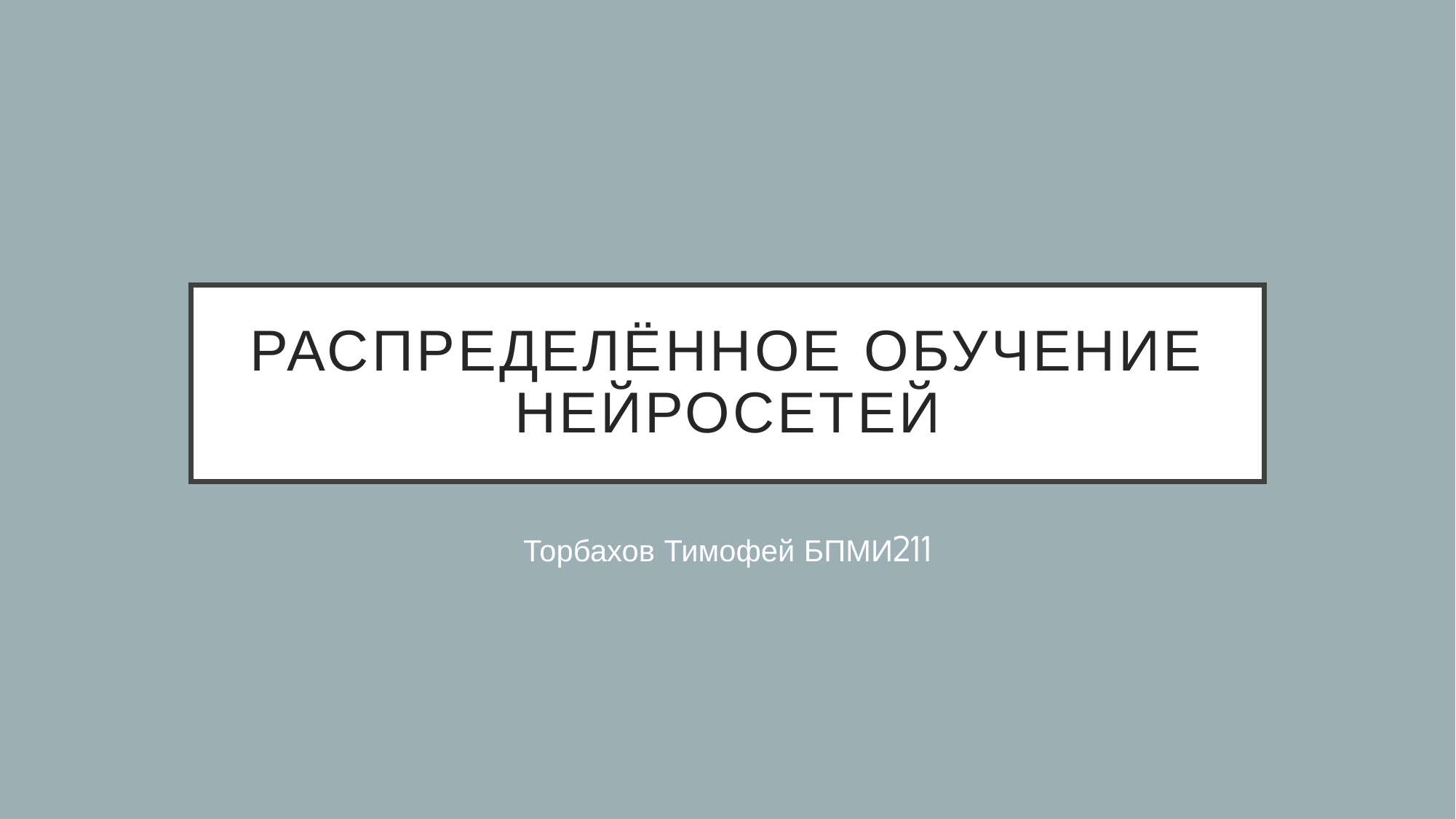

# Распределённое обучение нейросетей
Торбахов Тимофей БПМИ211